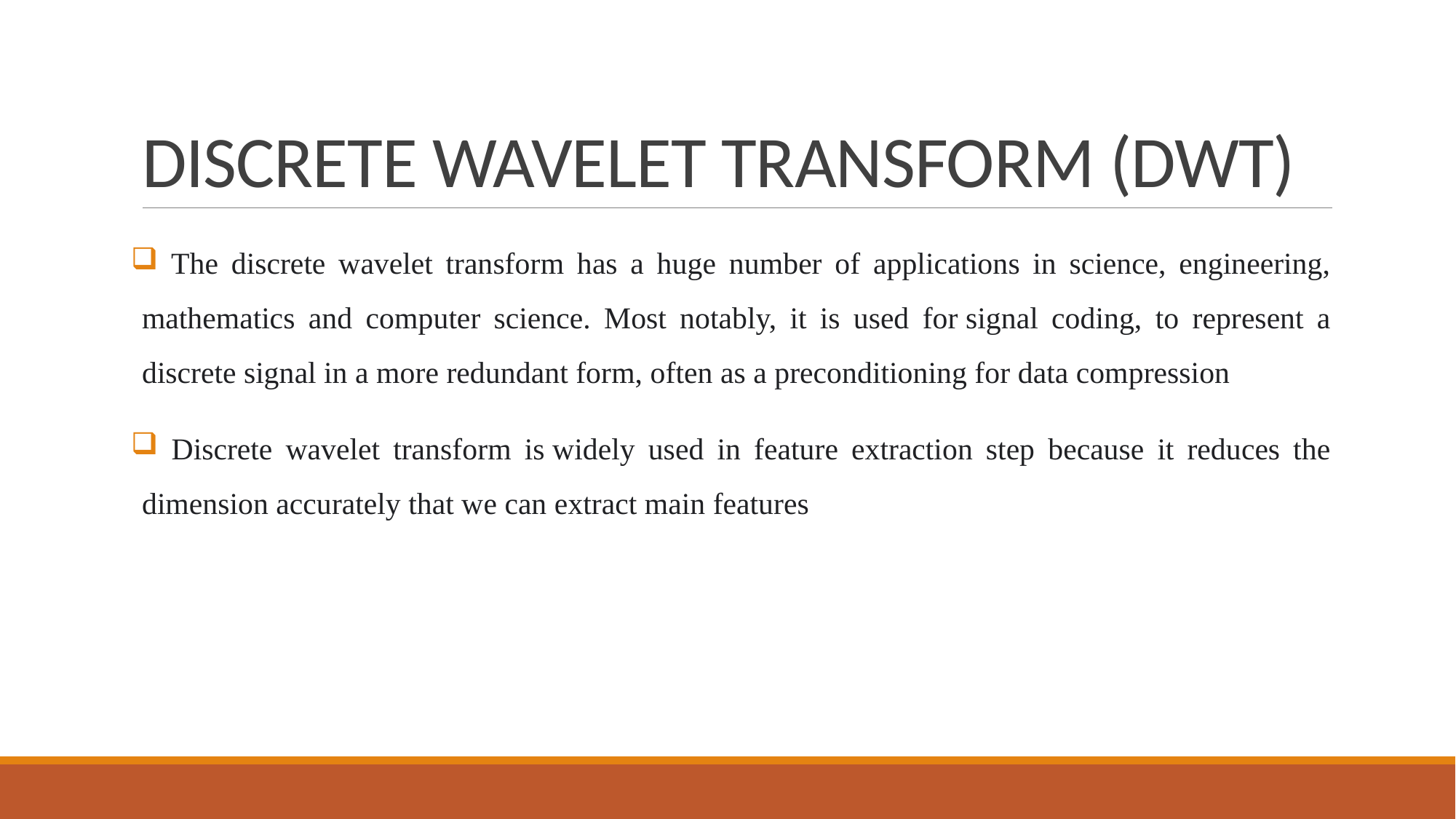

# DISCRETE WAVELET TRANSFORM (DWT)
 The discrete wavelet transform has a huge number of applications in science, engineering, mathematics and computer science. Most notably, it is used for signal coding, to represent a discrete signal in a more redundant form, often as a preconditioning for data compression
 Discrete wavelet transform is widely used in feature extraction step because it reduces the dimension accurately that we can extract main features